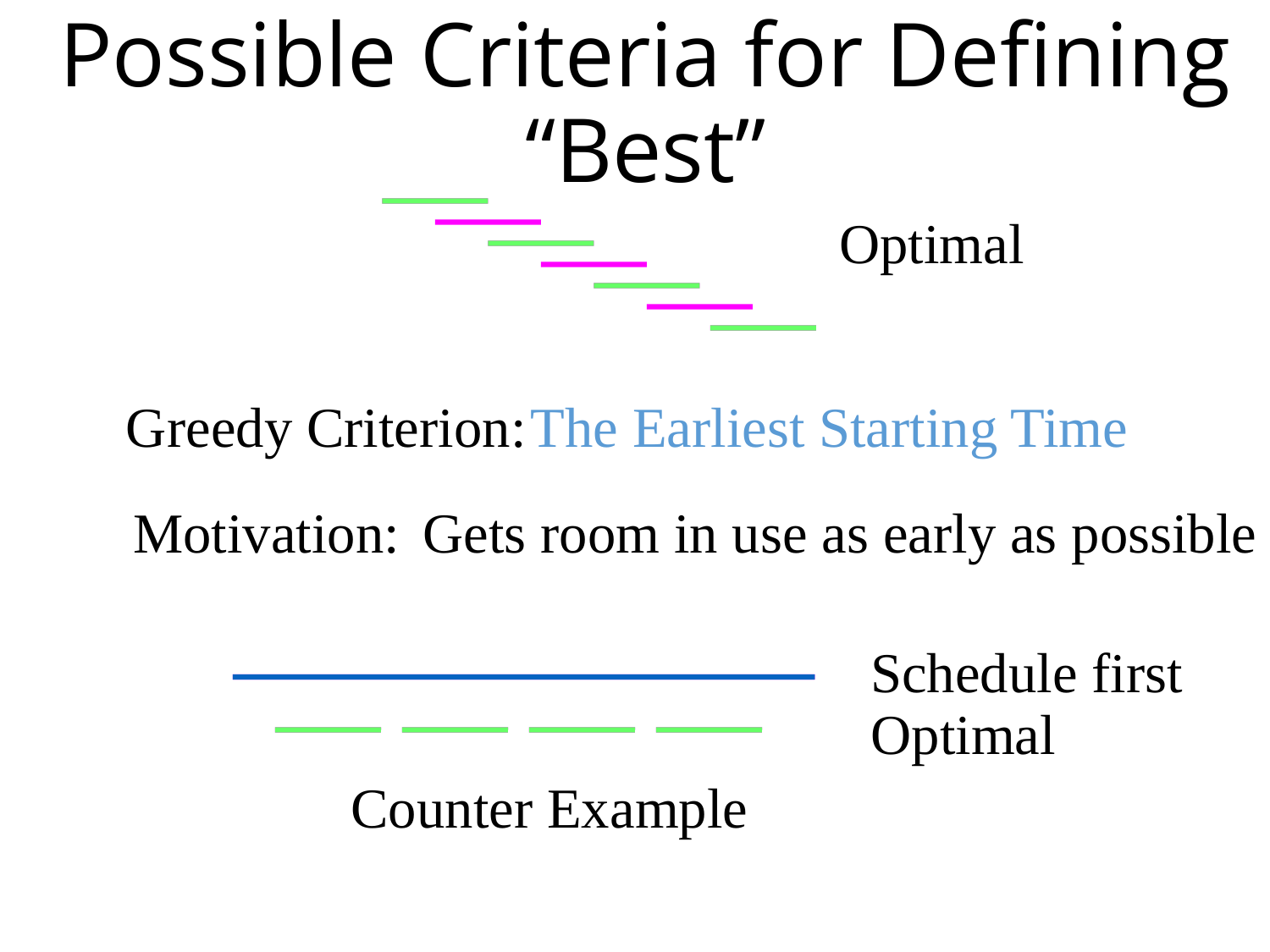

# Possible Criteria for Defining “Best”

Optimal

Greedy Criterion:
The Earliest Starting Time
Motivation:
Gets room in use as early as possible
Schedule first

Optimal

Counter Example